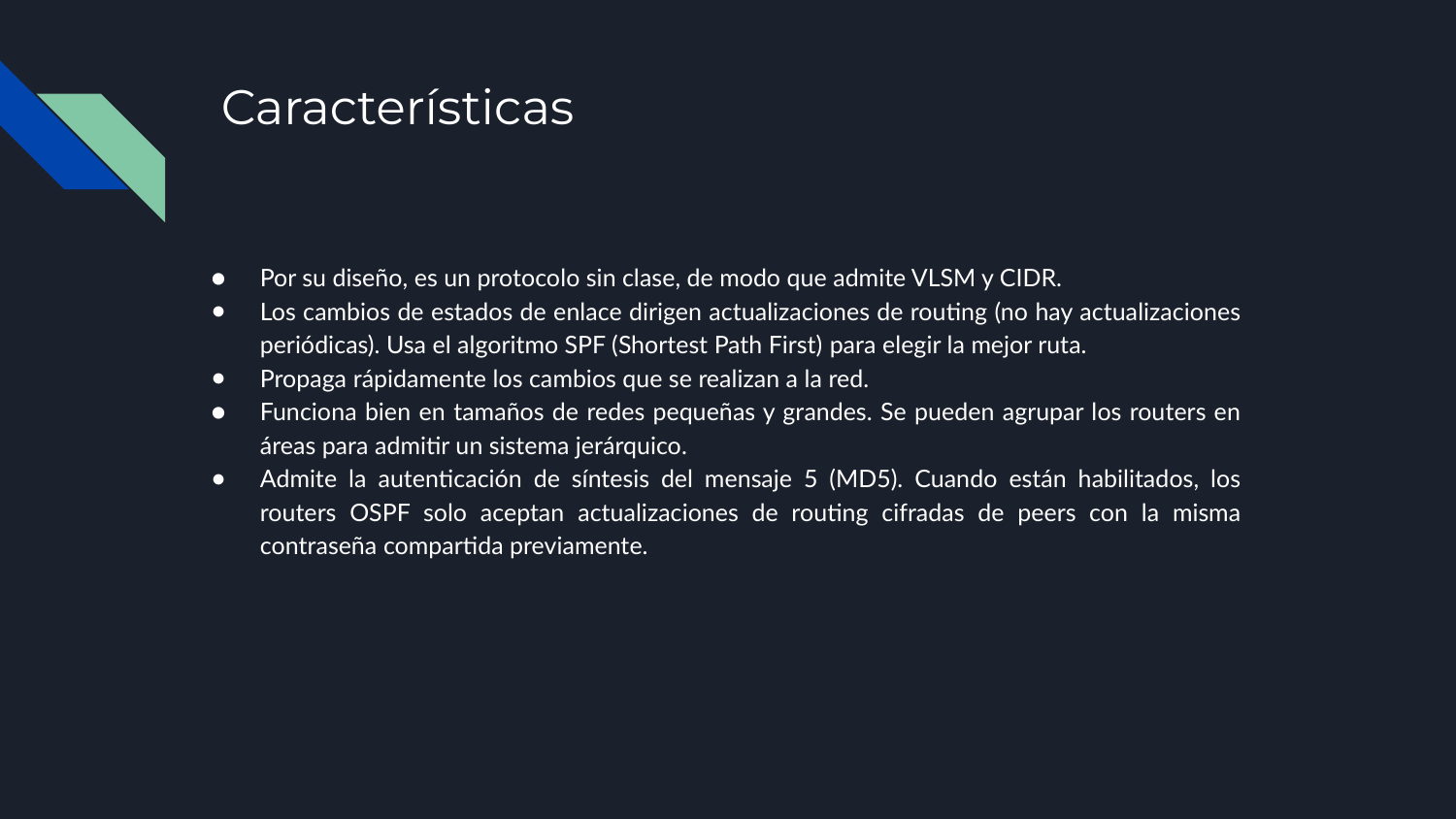

# Características
Por su diseño, es un protocolo sin clase, de modo que admite VLSM y CIDR.
Los cambios de estados de enlace dirigen actualizaciones de routing (no hay actualizaciones periódicas). Usa el algoritmo SPF (Shortest Path First) para elegir la mejor ruta.
Propaga rápidamente los cambios que se realizan a la red.
Funciona bien en tamaños de redes pequeñas y grandes. Se pueden agrupar los routers en áreas para admitir un sistema jerárquico.
Admite la autenticación de síntesis del mensaje 5 (MD5). Cuando están habilitados, los routers OSPF solo aceptan actualizaciones de routing cifradas de peers con la misma contraseña compartida previamente.